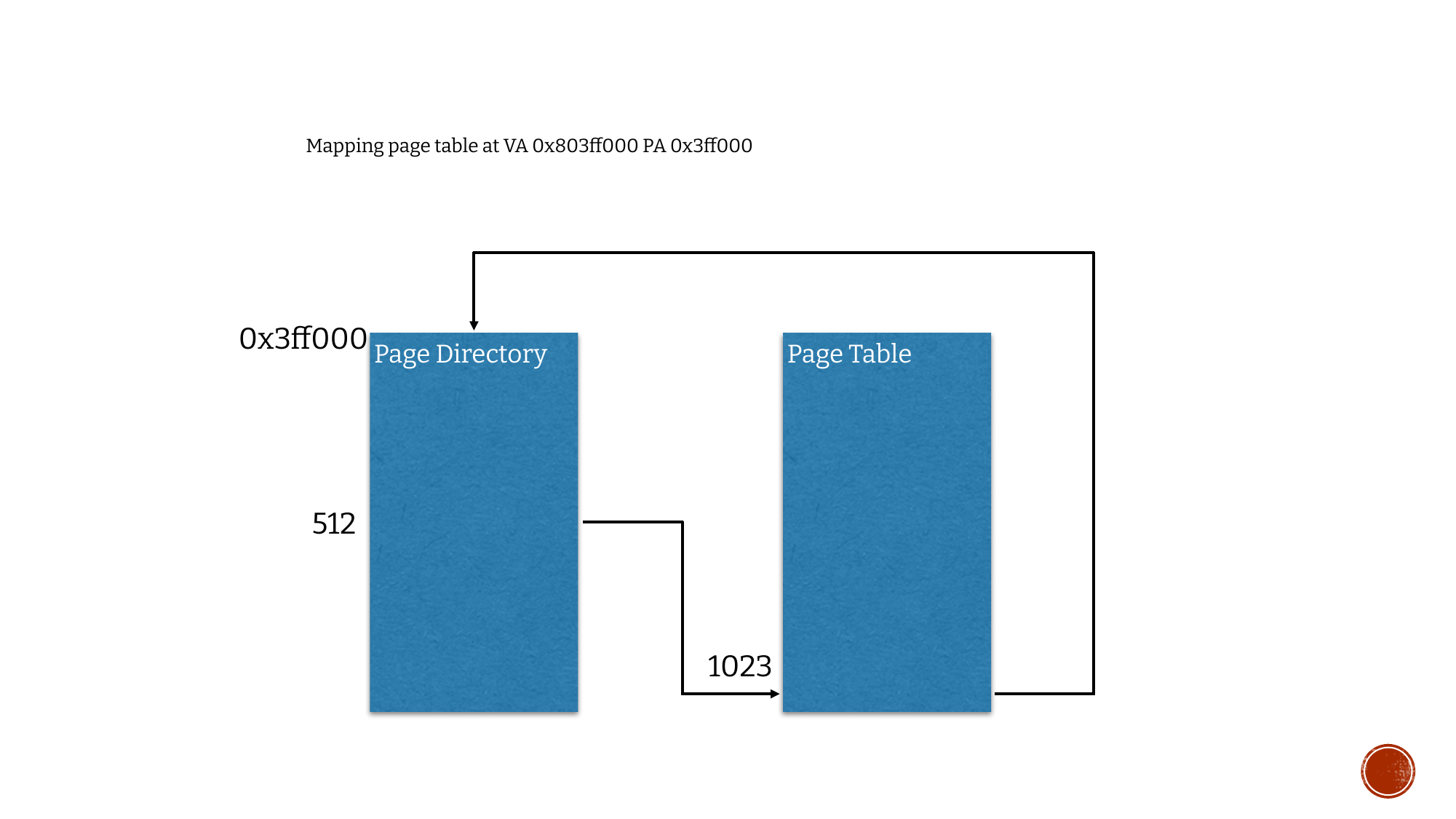

Mapping page table at VA 0x803ff000 PA 0x3ff000

0x3ff000
Page Directory
Page Table
512

1023